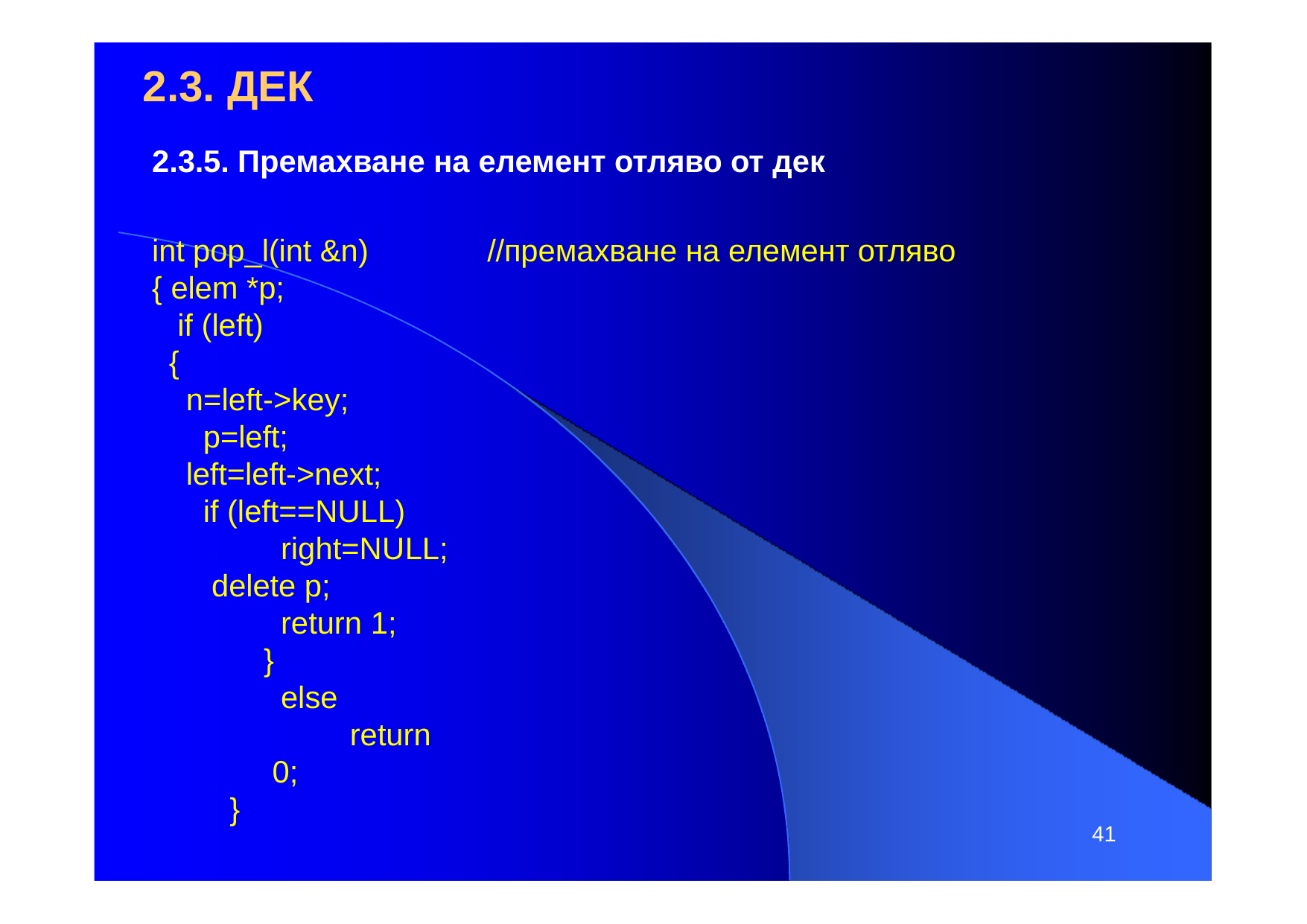

# 2.3. ДЕК
2.3.5. Премахване на елемент отляво от дек
int pop_l(int &n)
{ elem *p;  if (left)
{
n=left->key;  p=left;
left=left->next;  if (left==NULL)
right=NULL;  delete p;
return 1;
}
else
return 0;
}
//премахване на елемент отляво
41